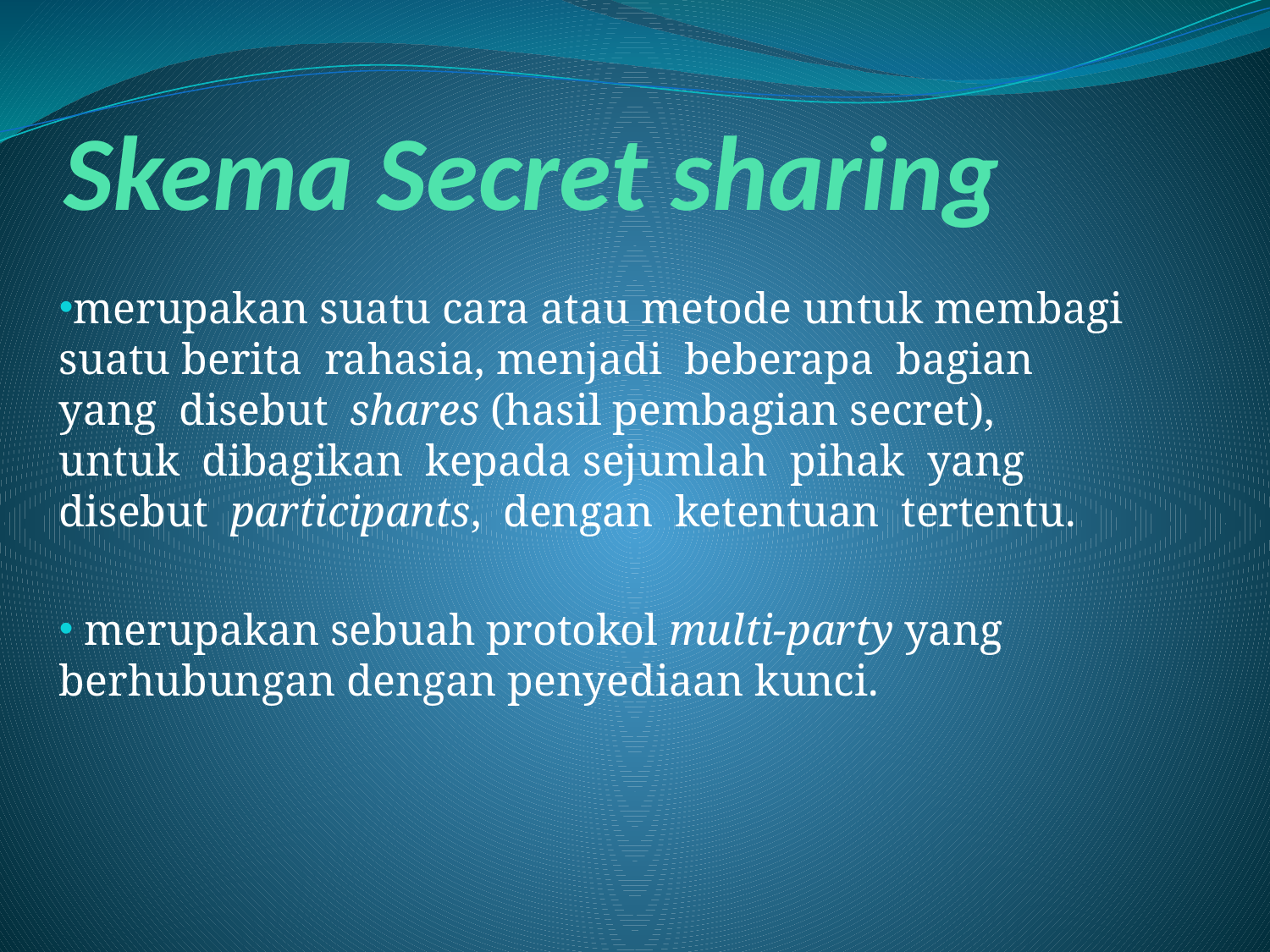

# Skema Secret sharing
merupakan suatu cara atau metode untuk membagi suatu berita  rahasia, menjadi  beberapa  bagian  yang  disebut  shares (hasil pembagian secret),  untuk  dibagikan  kepada sejumlah  pihak  yang  disebut  participants,  dengan  ketentuan  tertentu.

 merupakan sebuah protokol multi-party yang berhubungan dengan penyediaan kunci.